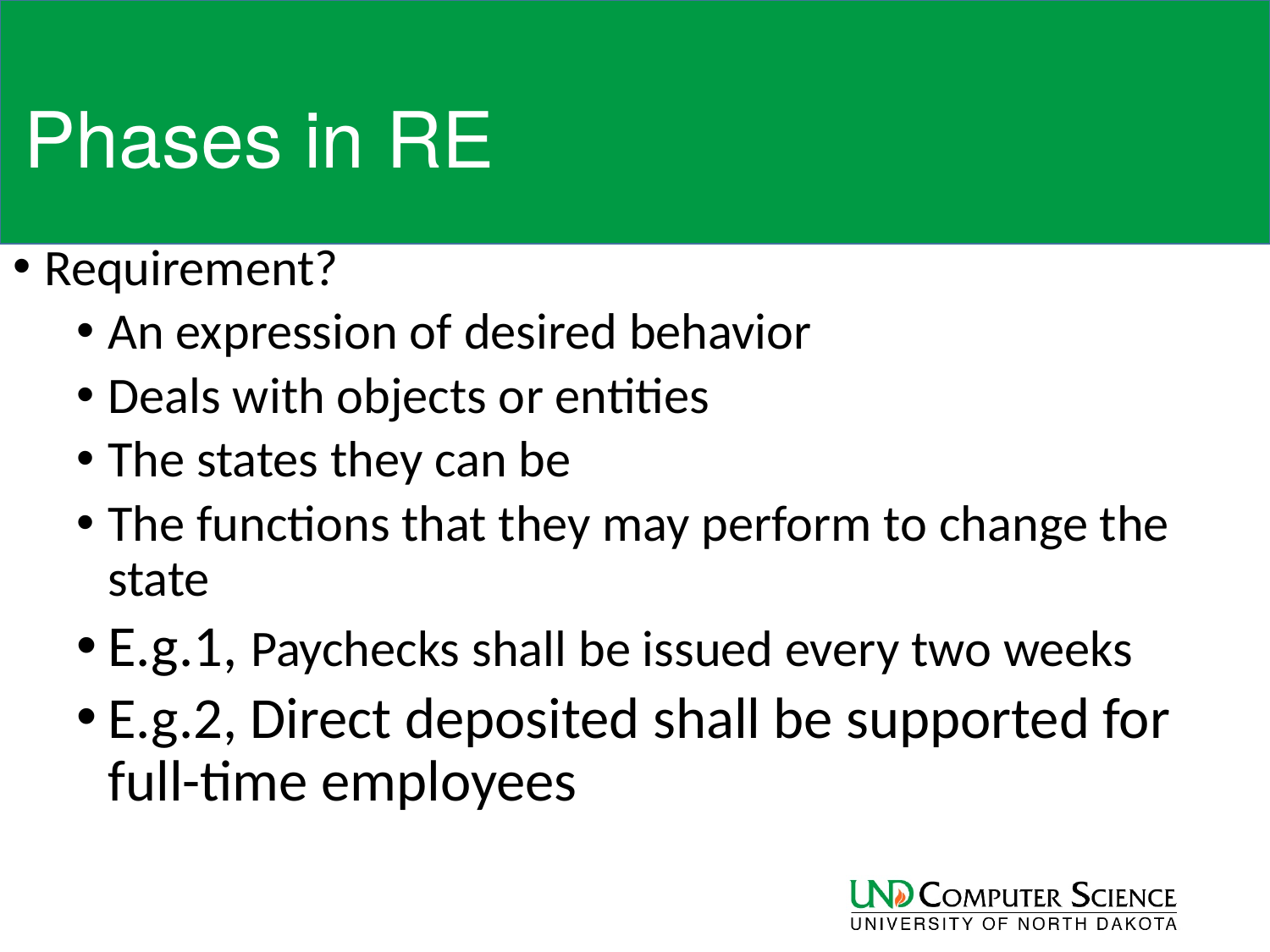

# Phases in RE
Requirement?
An expression of desired behavior
Deals with objects or entities
The states they can be
The functions that they may perform to change the state
E.g.1, Paychecks shall be issued every two weeks
E.g.2, Direct deposited shall be supported for full-time employees